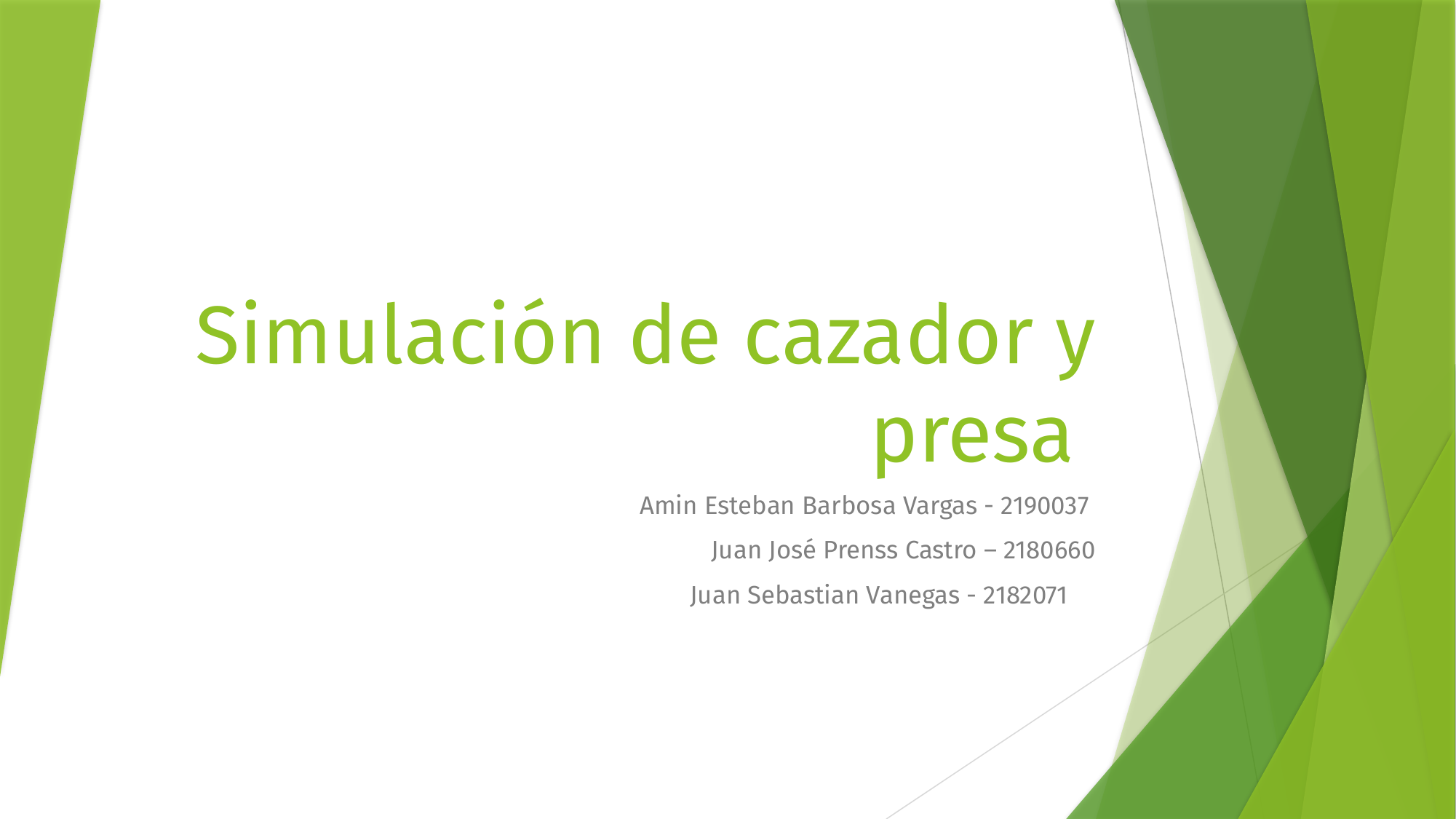

# Simulación de cazador y presa
Amin Esteban Barbosa Vargas - 2190037
Juan José Prenss Castro – 2180660
Juan Sebastian Vanegas - 2182071